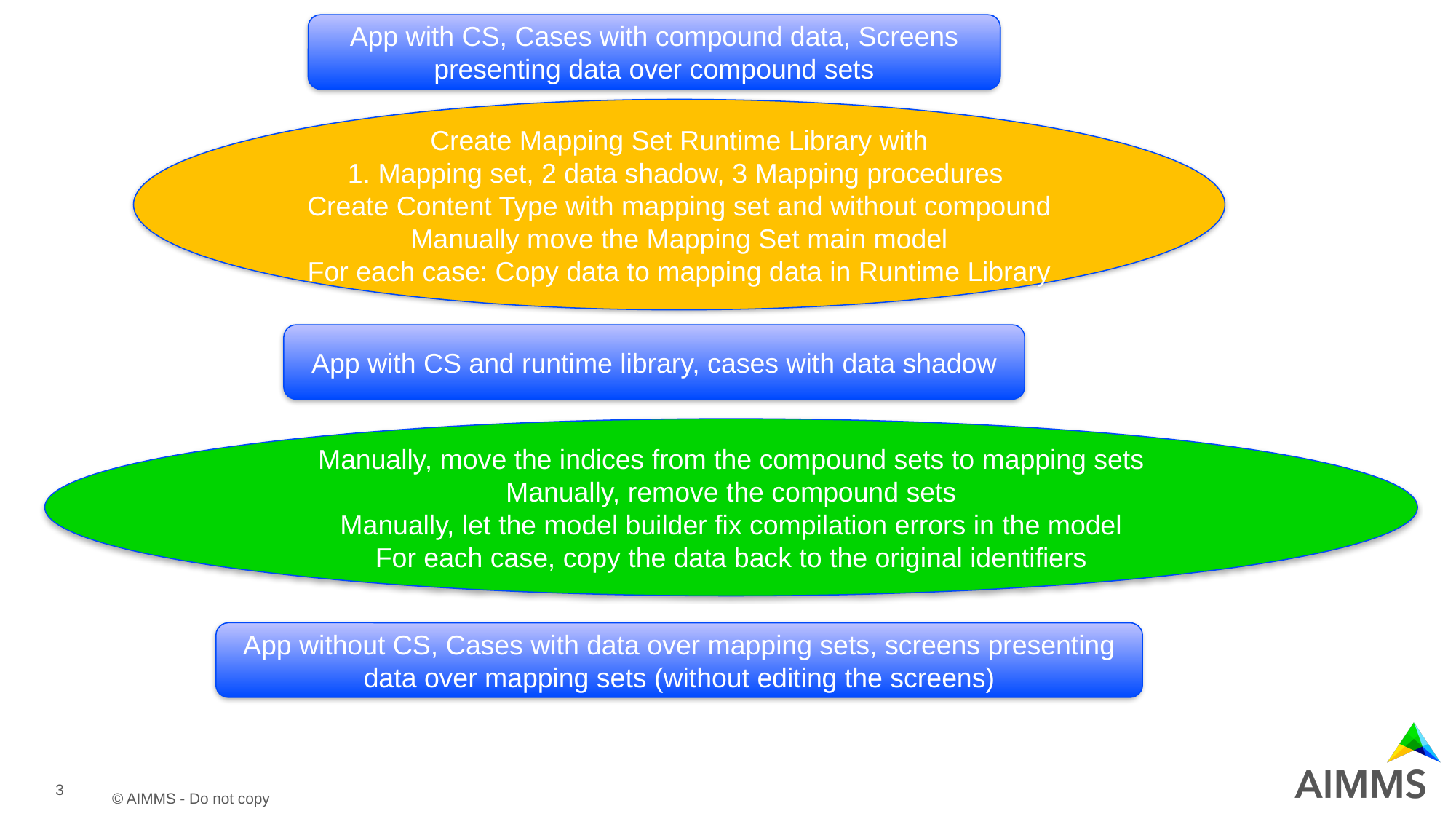

App with CS, Cases with compound data, Screens presenting data over compound sets
#
Create Mapping Set Runtime Library with
1. Mapping set, 2 data shadow, 3 Mapping procedures
Create Content Type with mapping set and without compound
Manually move the Mapping Set main model
For each case: Copy data to mapping data in Runtime Library
App with CS and runtime library, cases with data shadow
Manually, move the indices from the compound sets to mapping sets
Manually, remove the compound sets
Manually, let the model builder fix compilation errors in the model
For each case, copy the data back to the original identifiers
App without CS, Cases with data over mapping sets, screens presenting data over mapping sets (without editing the screens)
3